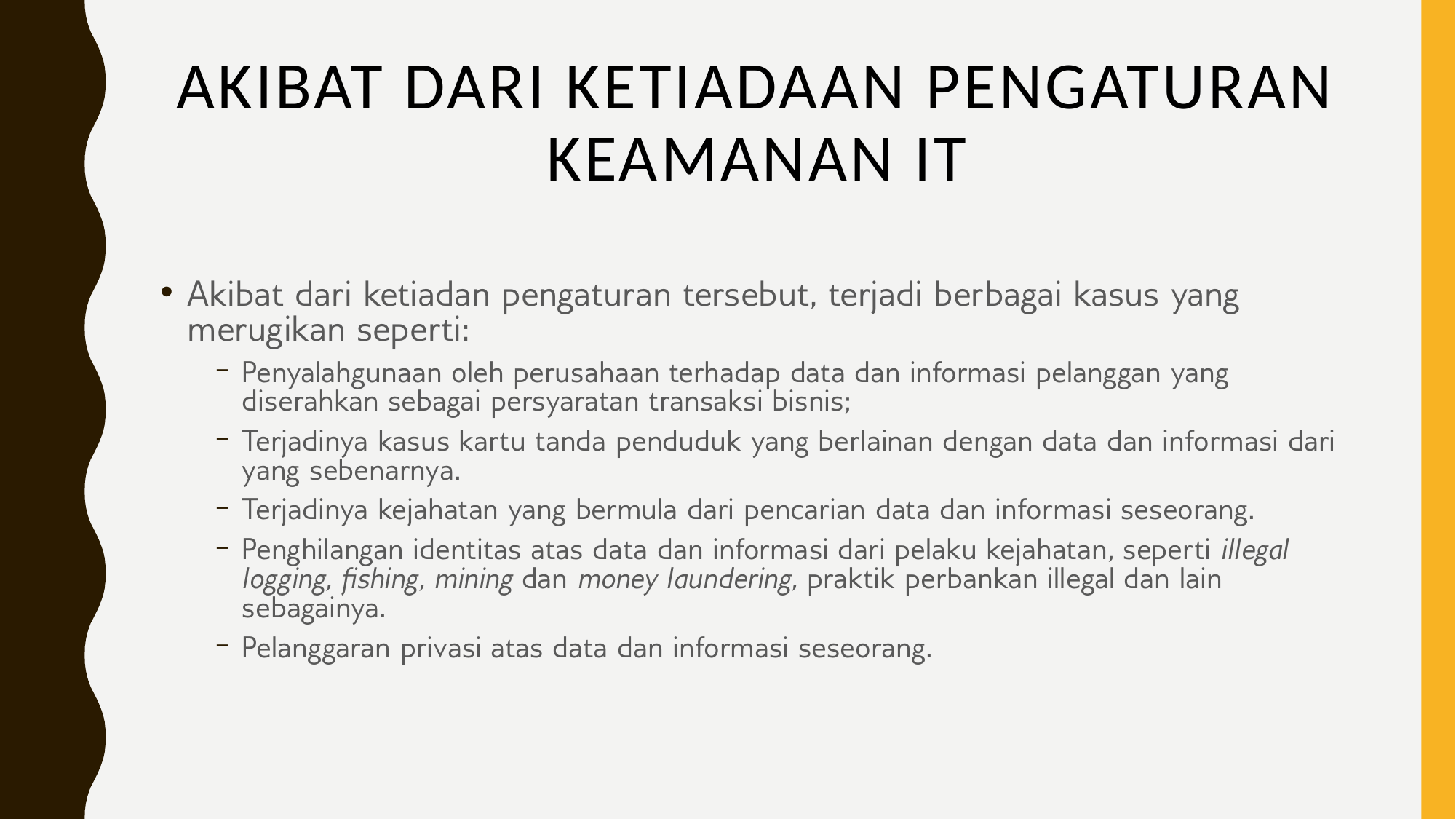

# AKIBAT DARI KETIADAAN PENGATURAN KEAMANAN IT
Akibat dari ketiadan pengaturan tersebut, terjadi berbagai kasus yang merugikan seperti:
Penyalahgunaan oleh perusahaan terhadap data dan informasi pelanggan yang diserahkan sebagai persyaratan transaksi bisnis;
Terjadinya kasus kartu tanda penduduk yang berlainan dengan data dan informasi dari yang sebenarnya.
Terjadinya kejahatan yang bermula dari pencarian data dan informasi seseorang.
Penghilangan identitas atas data dan informasi dari pelaku kejahatan, seperti illegal logging, fishing, mining dan money laundering, praktik perbankan illegal dan lain sebagainya.
Pelanggaran privasi atas data dan informasi seseorang.